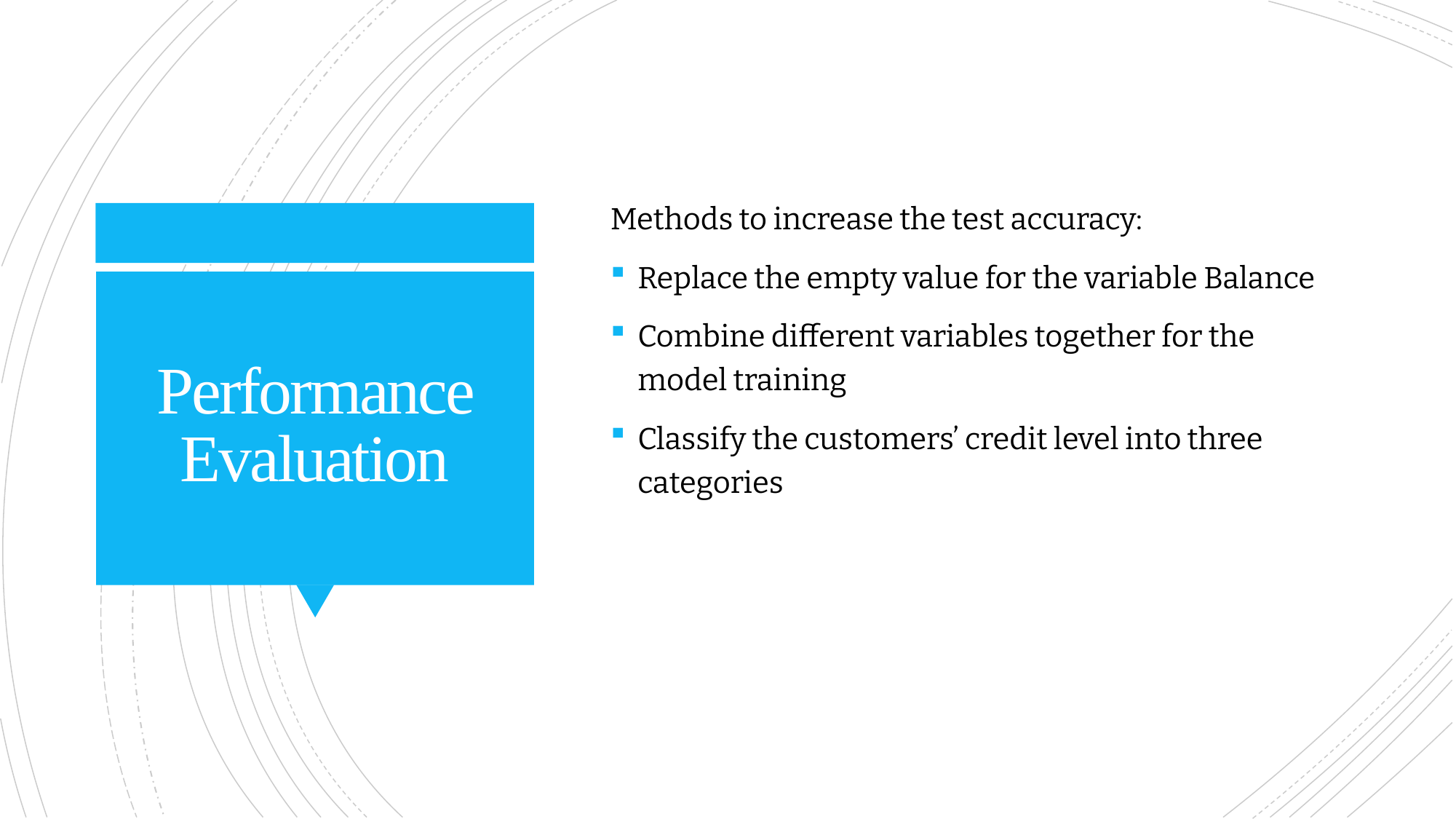

Methods to increase the test accuracy:
Replace the empty value for the variable Balance
Combine different variables together for the model training
Classify the customers’ credit level into three categories

# Performance Evaluation